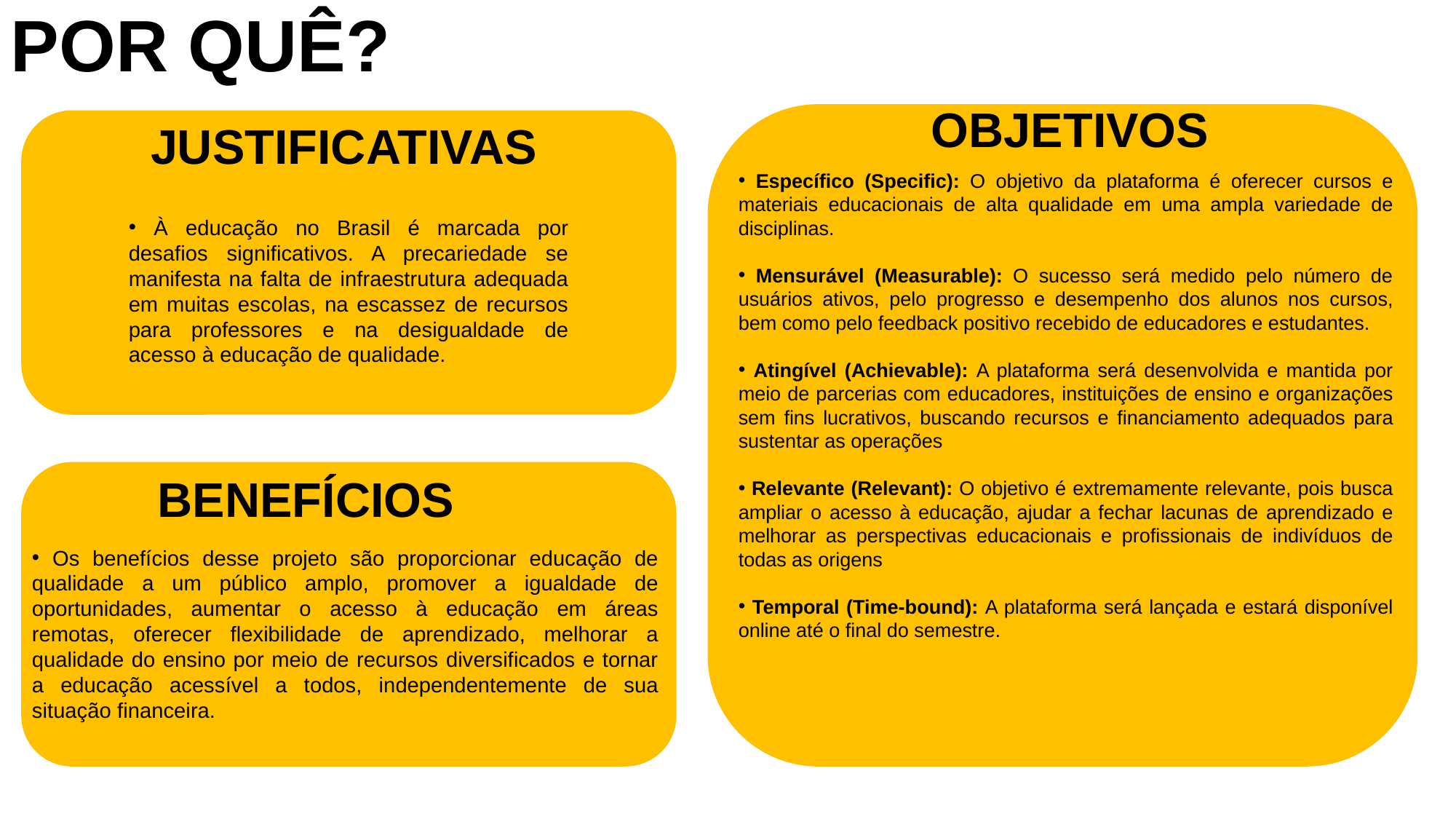

POR QUÊ?
OBJETIVOS

JUSTIFICATIVAS
 Específico (Specific): O objetivo da plataforma é oferecer cursos e materiais educacionais de alta qualidade em uma ampla variedade de disciplinas.

 Mensurável (Measurable): O sucesso será medido pelo número de usuários ativos, pelo progresso e desempenho dos alunos nos cursos, bem como pelo feedback positivo recebido de educadores e estudantes.

 Atingível (Achievable): A plataforma será desenvolvida e mantida por meio de parcerias com educadores, instituições de ensino e organizações sem fins lucrativos, buscando recursos e financiamento adequados para sustentar as operações

 Relevante (Relevant): O objetivo é extremamente relevante, pois busca ampliar o acesso à educação, ajudar a fechar lacunas de aprendizado e melhorar as perspectivas educacionais e profissionais de indivíduos de todas as origens

 Temporal (Time-bound): A plataforma será lançada e estará disponível online até o final do semestre.
 À educação no Brasil é marcada por desafios significativos. A precariedade se manifesta na falta de infraestrutura adequada em muitas escolas, na escassez de recursos para professores e na desigualdade de acesso à educação de qualidade.

BENEFÍCIOS
 Os benefícios desse projeto são proporcionar educação de qualidade a um público amplo, promover a igualdade de oportunidades, aumentar o acesso à educação em áreas remotas, oferecer flexibilidade de aprendizado, melhorar a qualidade do ensino por meio de recursos diversificados e tornar a educação acessível a todos, independentemente de sua situação financeira.